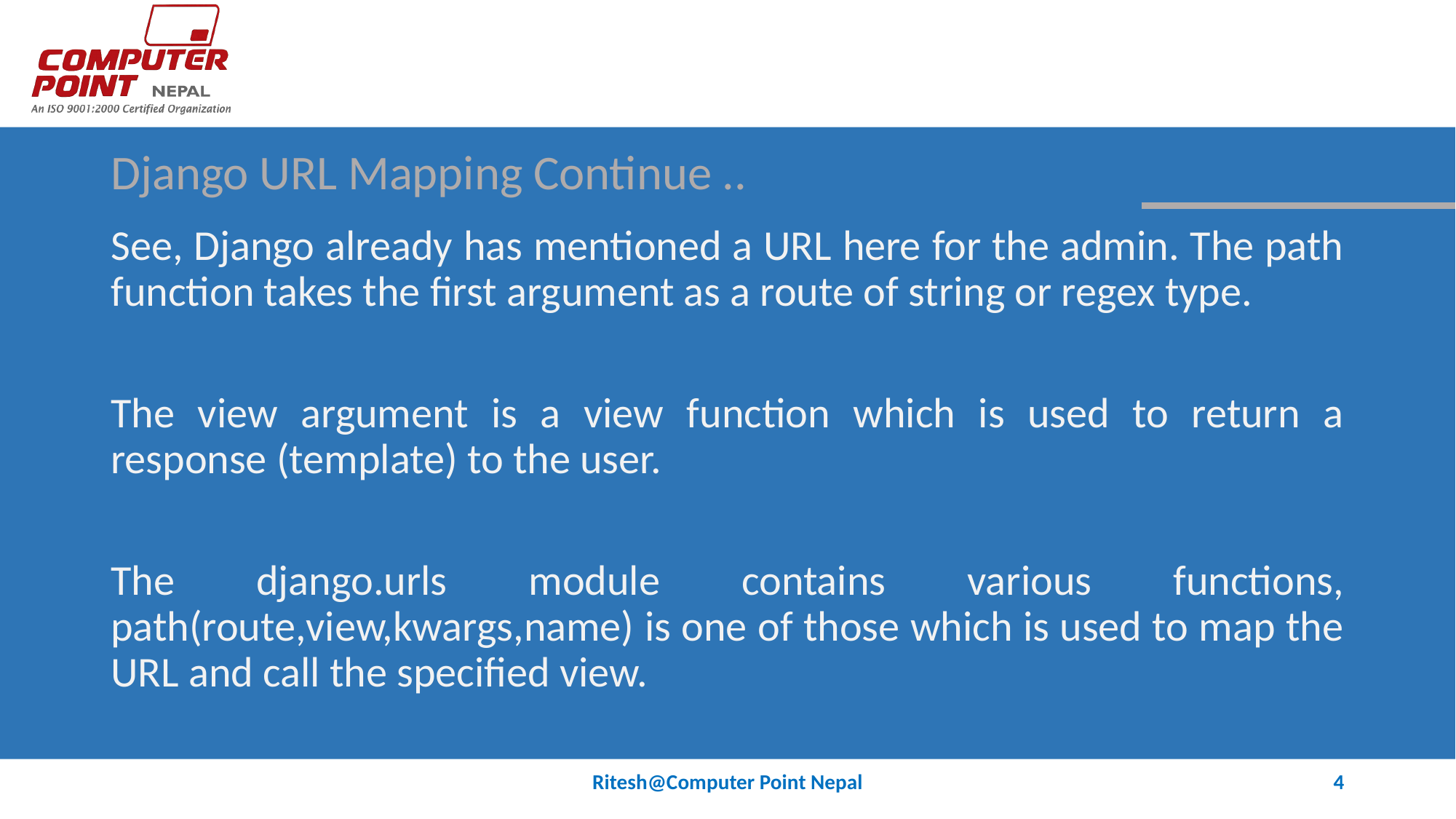

# Django URL Mapping Continue ..
See, Django already has mentioned a URL here for the admin. The path function takes the first argument as a route of string or regex type.

The view argument is a view function which is used to return a response (template) to the user.

The django.urls module contains various functions, path(route,view,kwargs,name) is one of those which is used to map the URL and call the specified view.

Ritesh@Computer Point Nepal

4